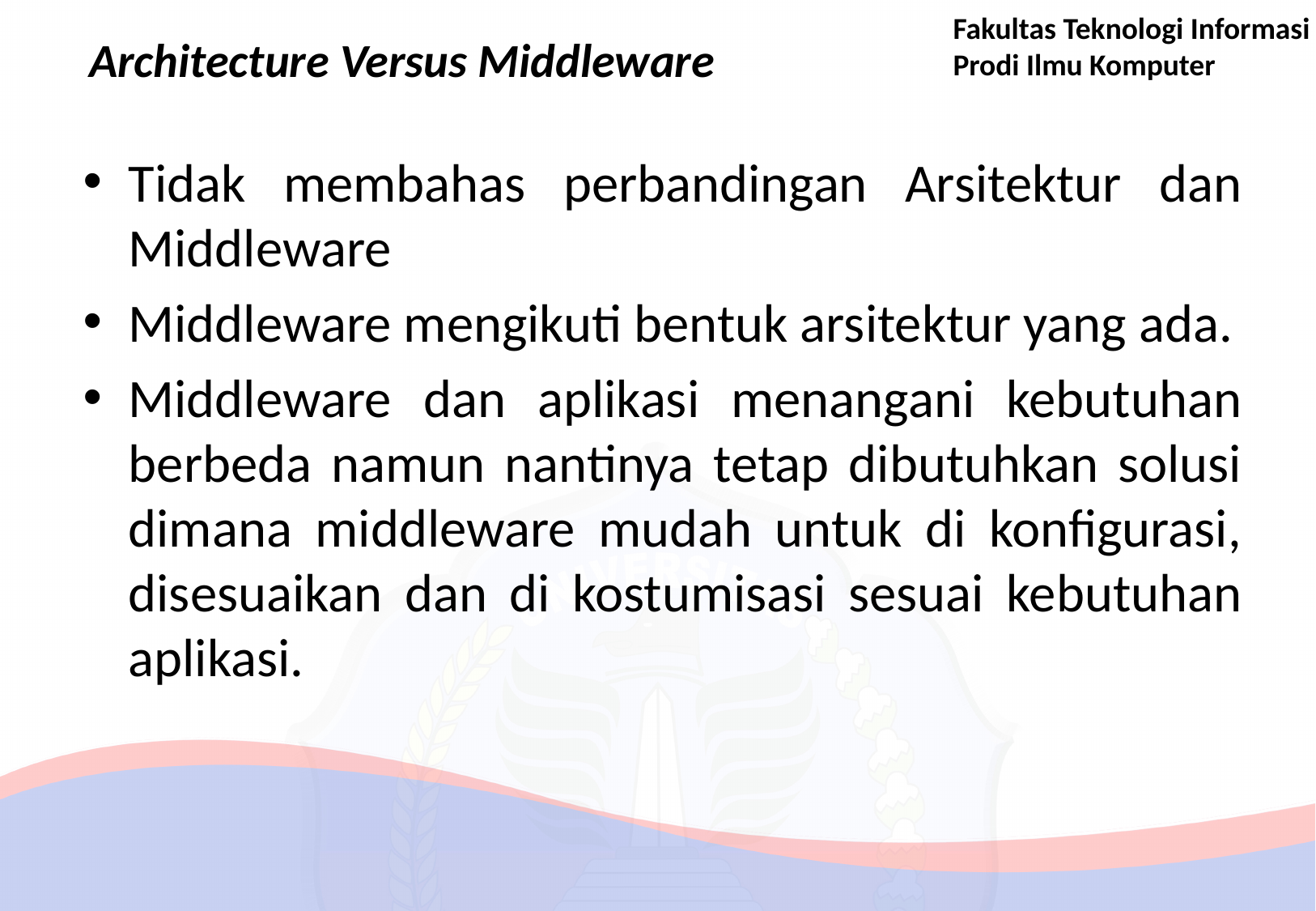

Fakultas Teknologi Informasi
Prodi Ilmu Komputer
# Architecture Versus Middleware
Tidak membahas perbandingan Arsitektur dan Middleware
Middleware mengikuti bentuk arsitektur yang ada.
Middleware dan aplikasi menangani kebutuhan berbeda namun nantinya tetap dibutuhkan solusi dimana middleware mudah untuk di konfigurasi, disesuaikan dan di kostumisasi sesuai kebutuhan aplikasi.